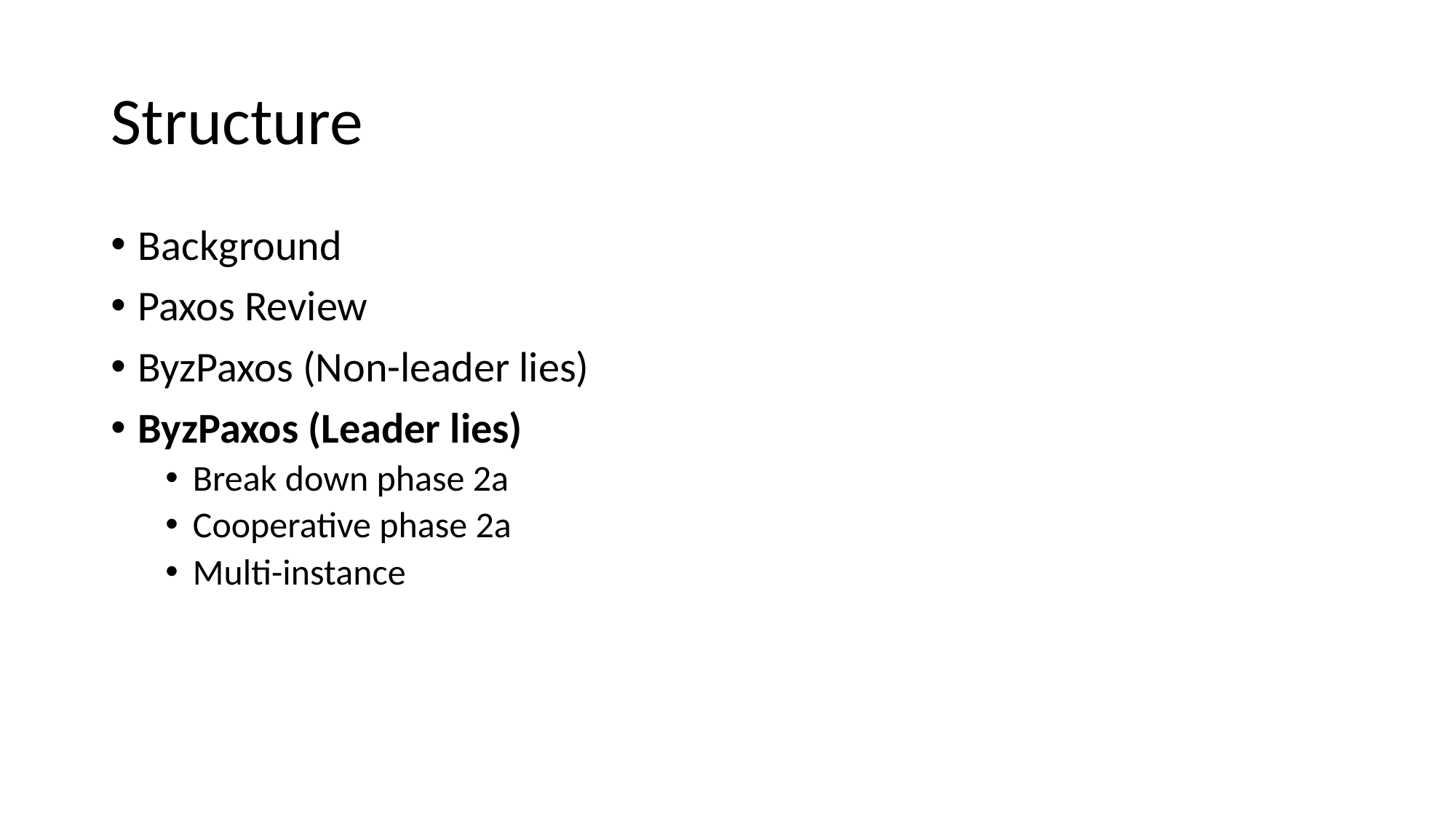

# Structure
Background
Paxos Review
ByzPaxos (Non-leader lies)
ByzPaxos (Leader lies)
Break down phase 2a
Cooperative phase 2a
Multi-instance